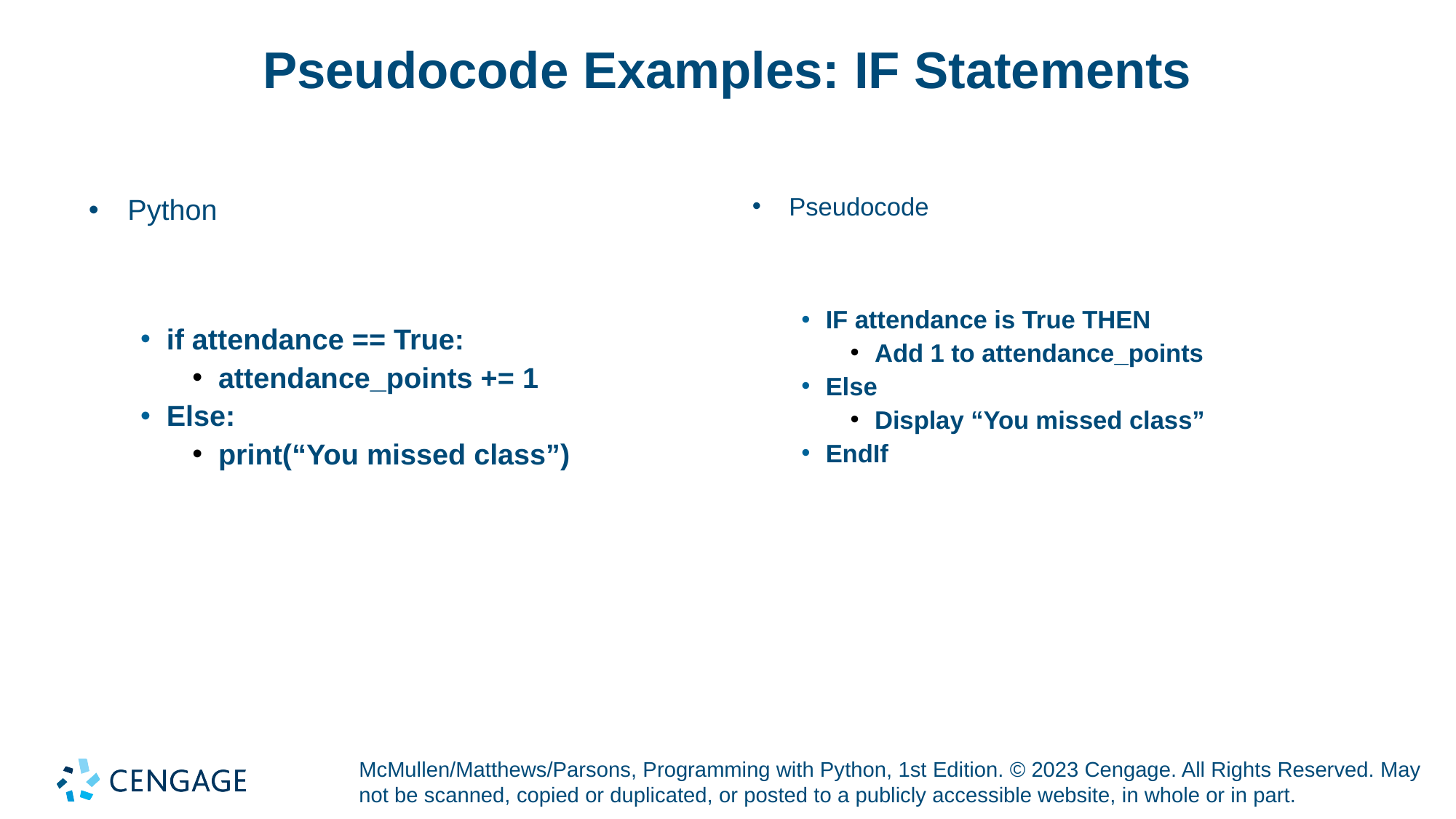

# Pseudocode Examples: IF Statements
Pseudocode

IF attendance is True THEN
Add 1 to attendance_points
Else
Display “You missed class”
EndIf
Python

if attendance == True:
attendance_points += 1
Else:
print(“You missed class”)